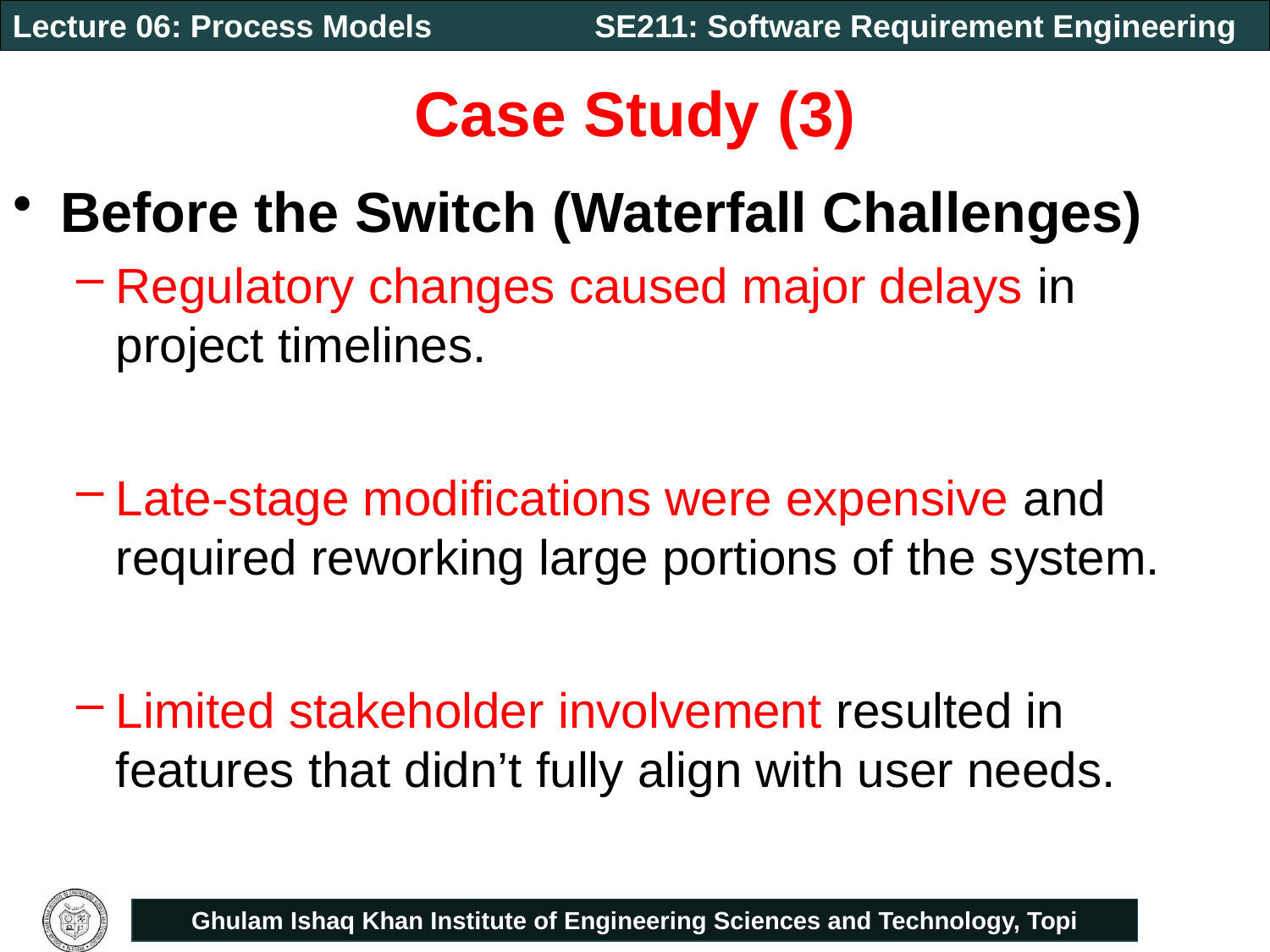

# Case Study (3)
Before the Switch (Waterfall Challenges)
Regulatory changes caused major delays in project timelines.

Late-stage modifications were expensive and required reworking large portions of the system.

Limited stakeholder involvement resulted in features that didn’t fully align with user needs.